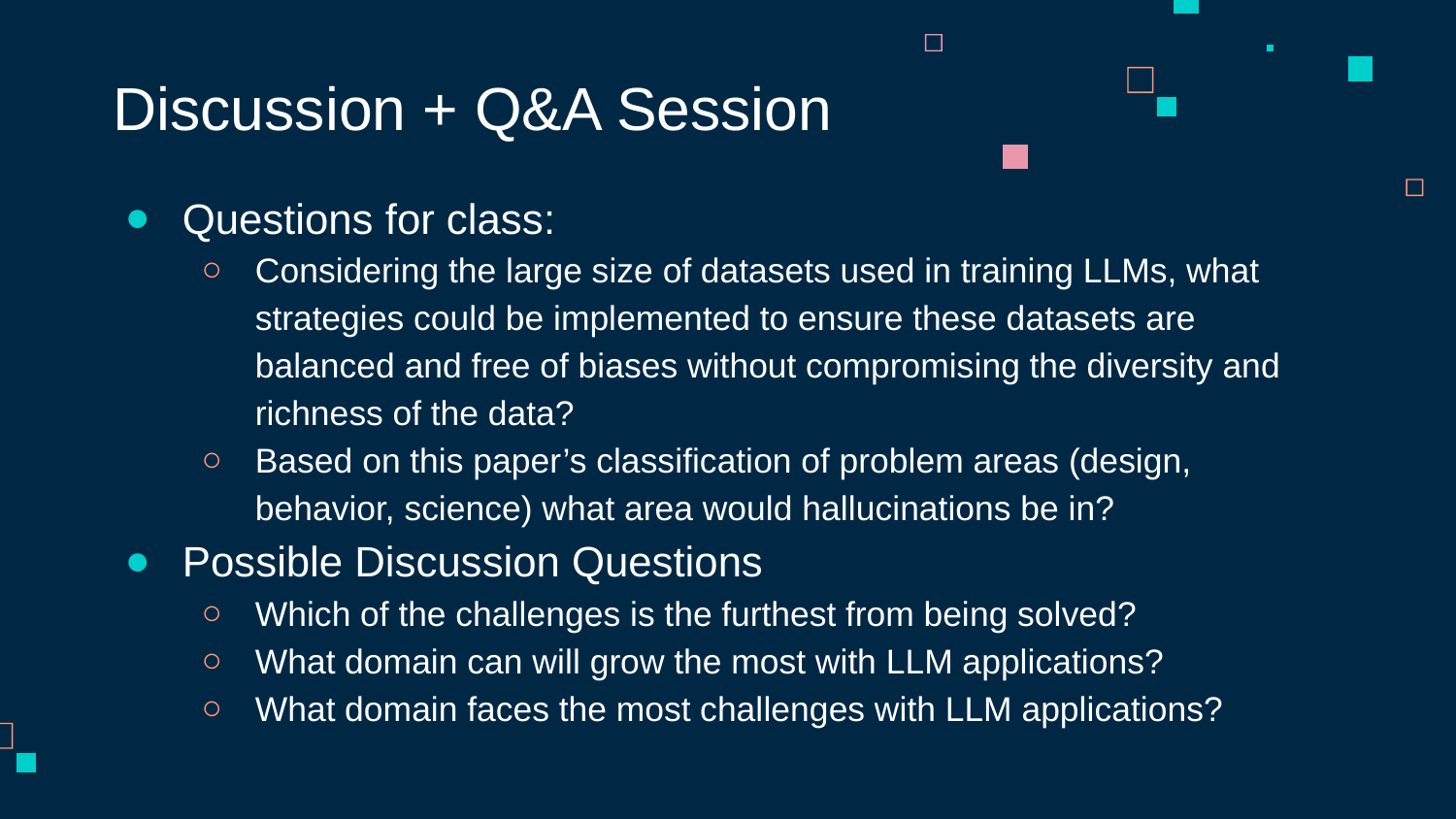

# Discussion + Q&A Session
Questions for class:
Considering the large size of datasets used in training LLMs, what strategies could be implemented to ensure these datasets are balanced and free of biases without compromising the diversity and richness of the data?
Based on this paper’s classification of problem areas (design, behavior, science) what area would hallucinations be in?
Possible Discussion Questions
Which of the challenges is the furthest from being solved?
What domain can will grow the most with LLM applications?
What domain faces the most challenges with LLM applications?